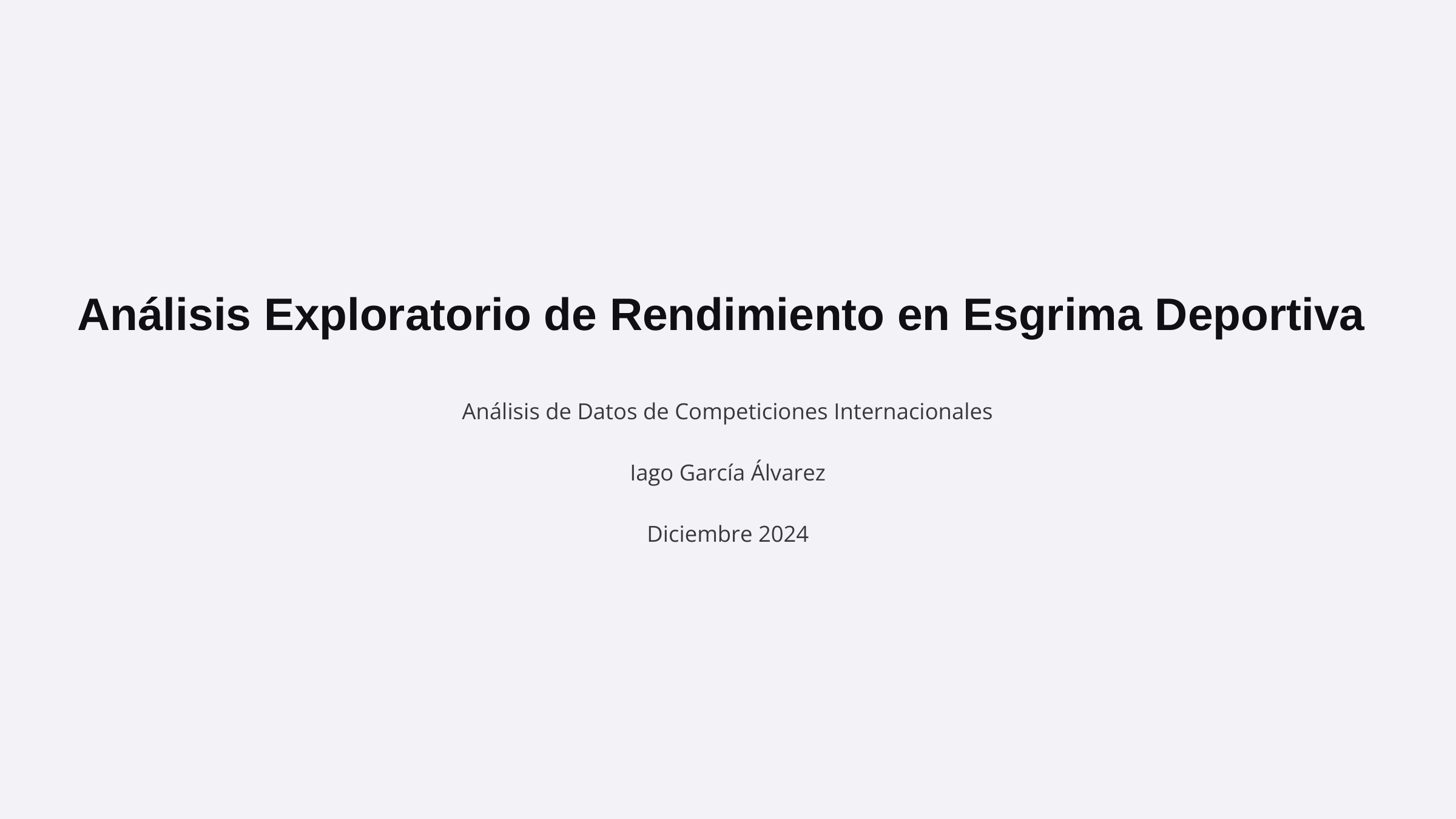

Análisis Exploratorio de Rendimiento en Esgrima Deportiva
Análisis de Datos de Competiciones Internacionales
Iago García Álvarez
Diciembre 2024